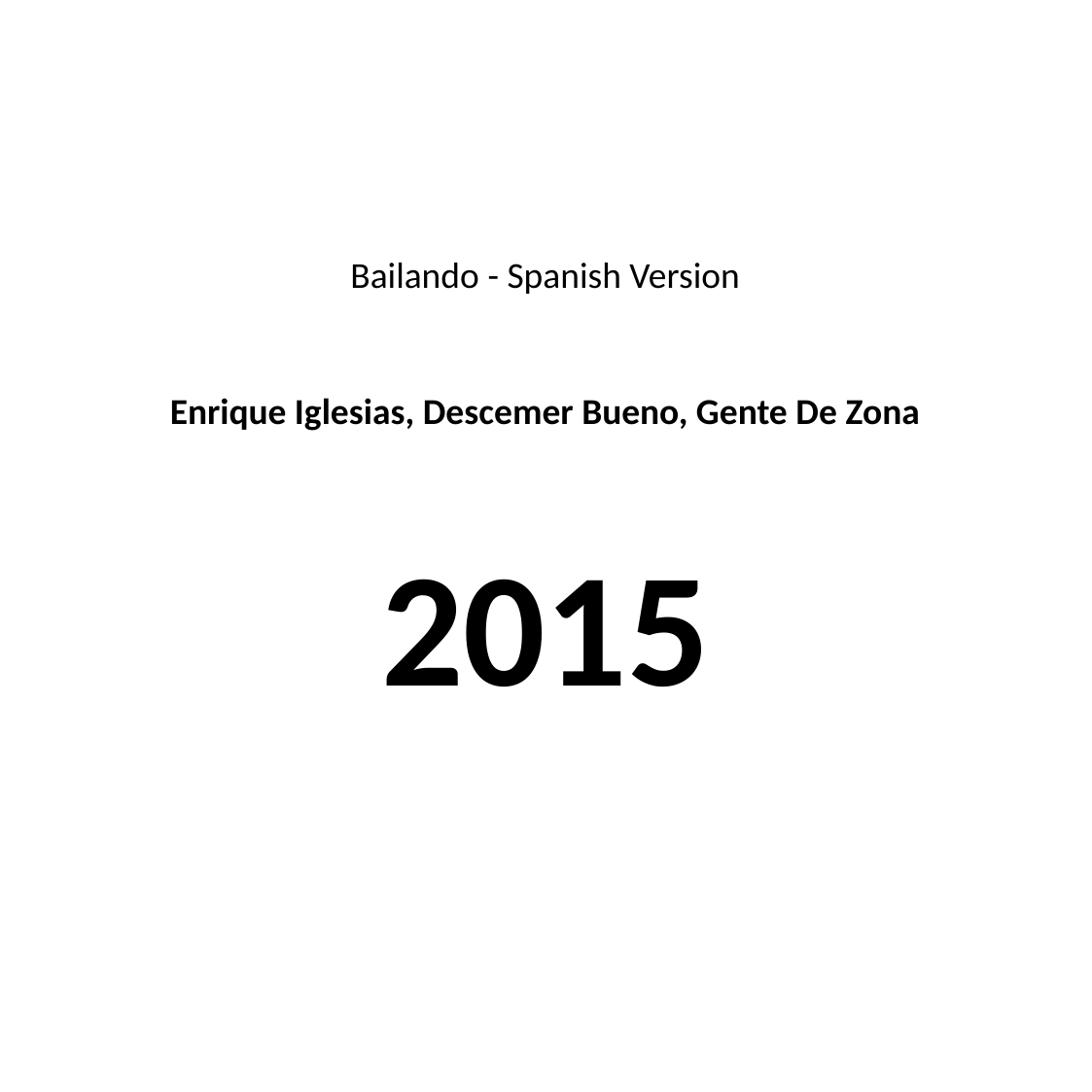

#

Bailando - Spanish Version

Enrique Iglesias, Descemer Bueno, Gente De Zona

2015